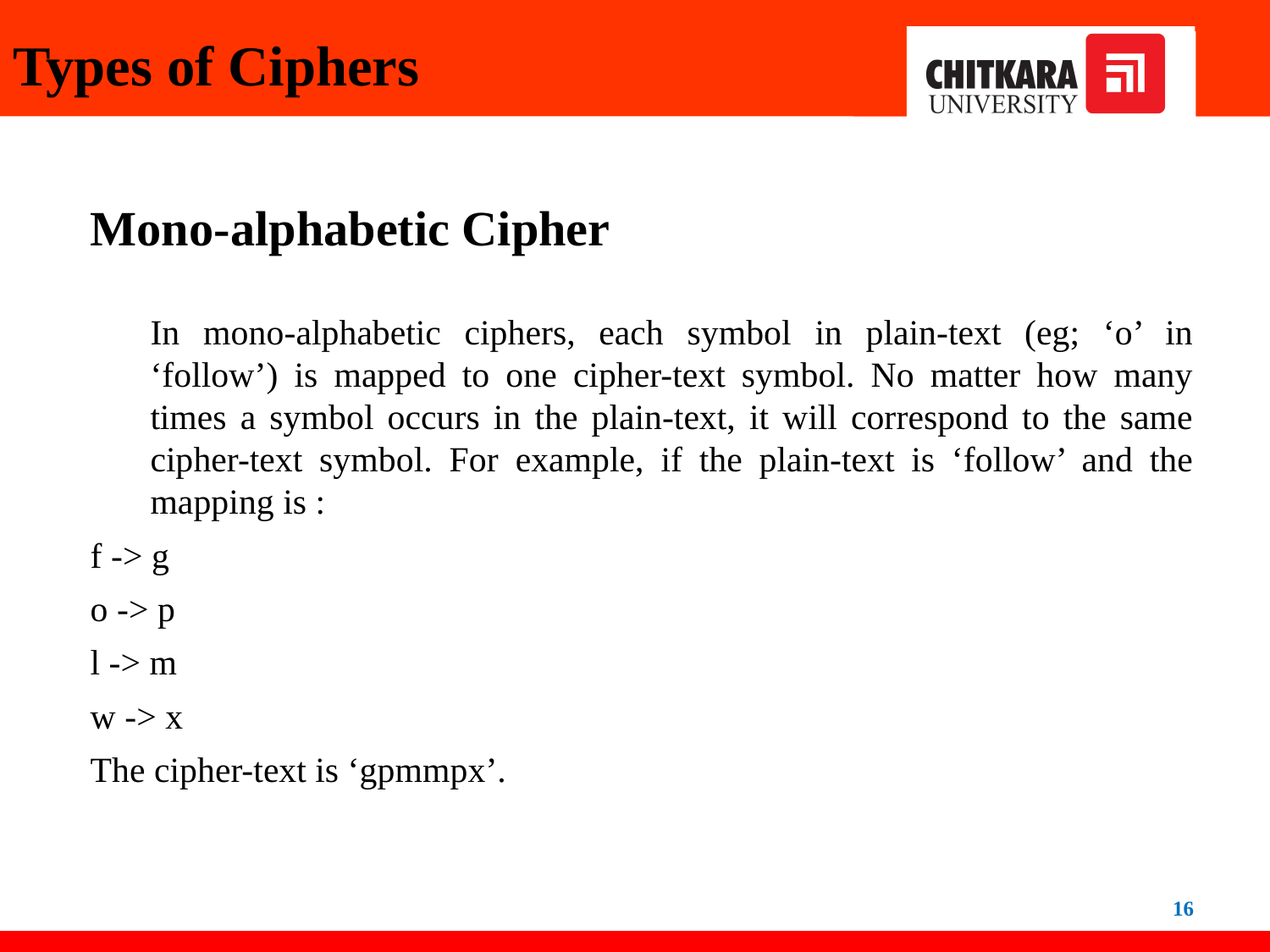

# Types of Ciphers
Mono-alphabetic Cipher
In mono-alphabetic ciphers, each symbol in plain-text (eg; ‘o’ in ‘follow’) is mapped to one cipher-text symbol. No matter how many times a symbol occurs in the plain-text, it will correspond to the same cipher-text symbol. For example, if the plain-text is ‘follow’ and the mapping is :
f -> g
o -> p
l -> m
w -> x
The cipher-text is ‘gpmmpx’.
16